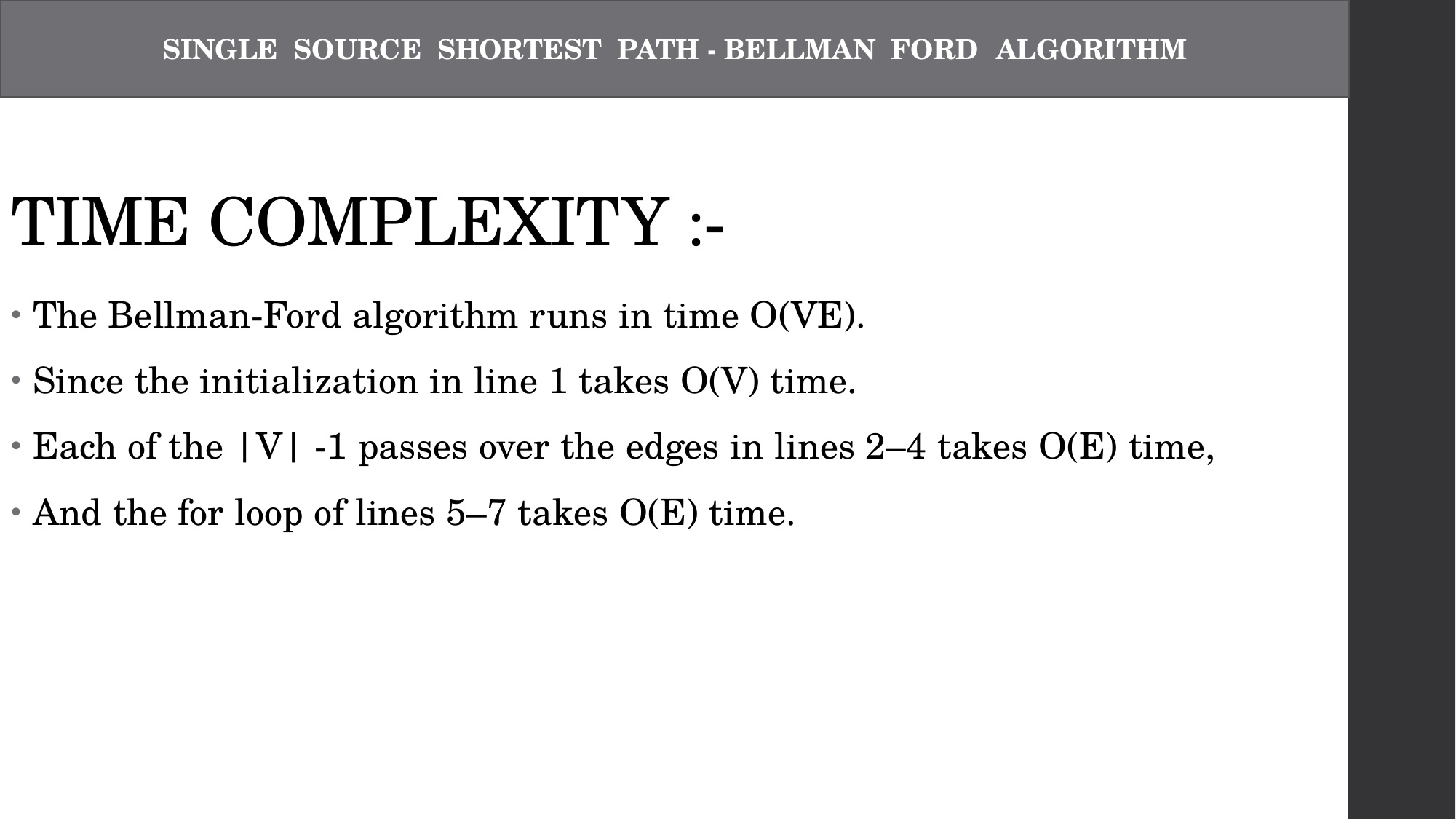

SINGLE  SOURCE  SHORTEST  PATH - BELLMAN  FORD   ALGORITHM
# TIME COMPLEXITY :-
The Bellman-Ford algorithm runs in time O(VE).
Since the initialization in line 1 takes O(V) time.
Each of the |V| -1 passes over the edges in lines 2–4 takes O(E) time,
And the for loop of lines 5–7 takes O(E) time.